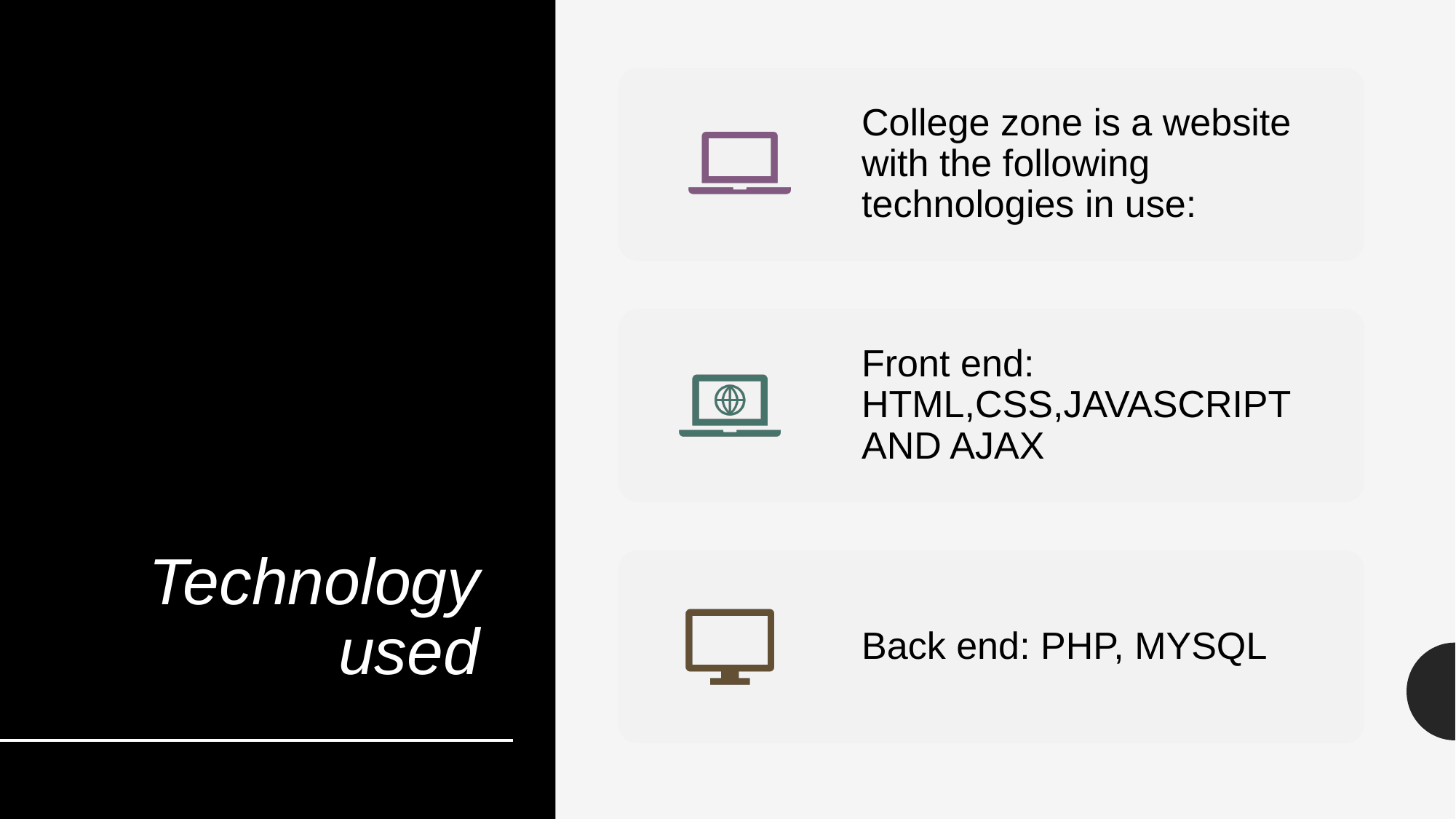

College zone is a website with the following technologies in use:
Front end: HTML,CSS,JAVASCRIPT AND AJAX
Back end: PHP, MYSQL
# Technology used